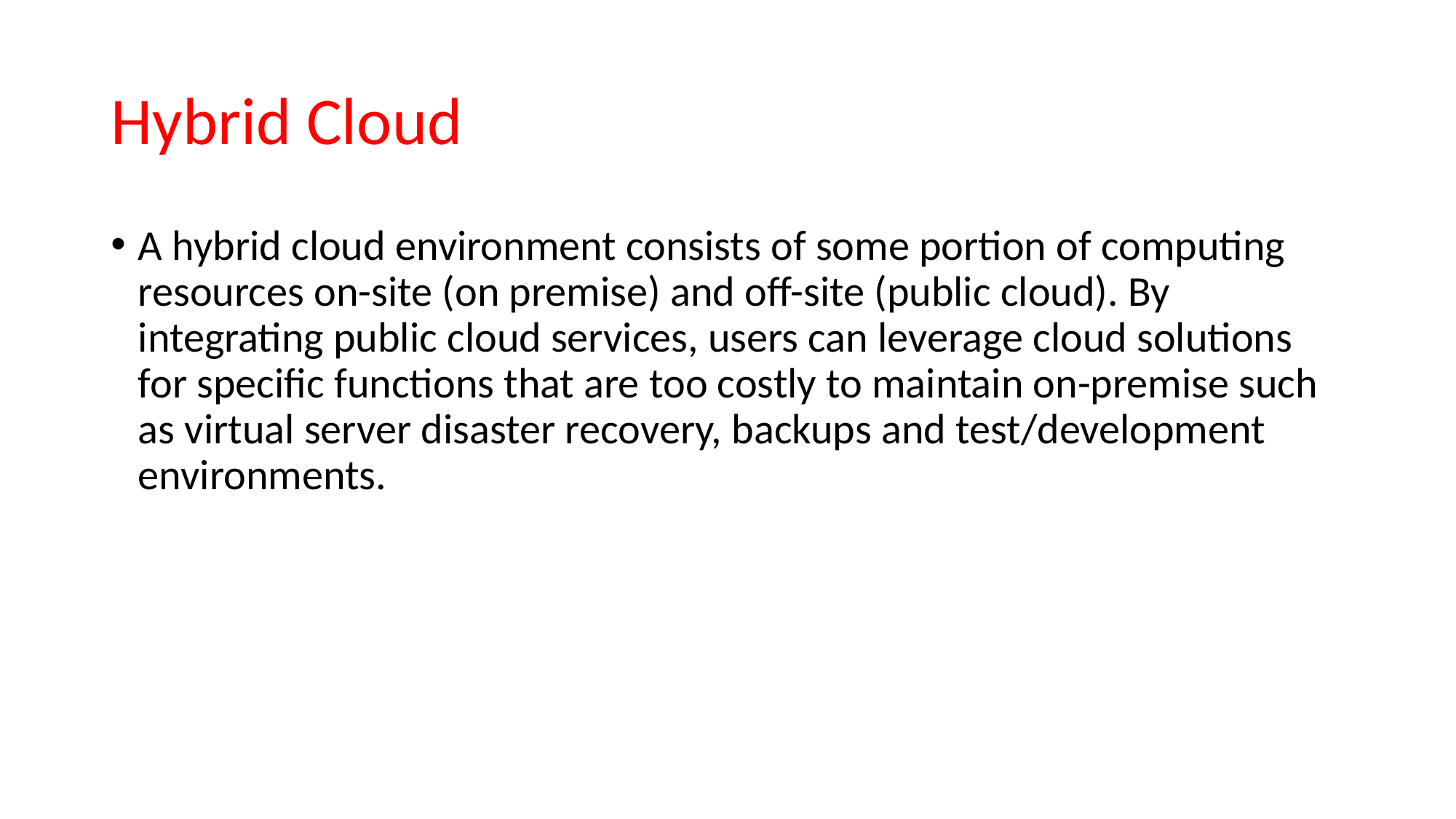

# Hybrid Cloud
A hybrid cloud environment consists of some portion of computing resources on-site (on premise) and off-site (public cloud). By integrating public cloud services, users can leverage cloud solutions for specific functions that are too costly to maintain on-premise such as virtual server disaster recovery, backups and test/development environments.